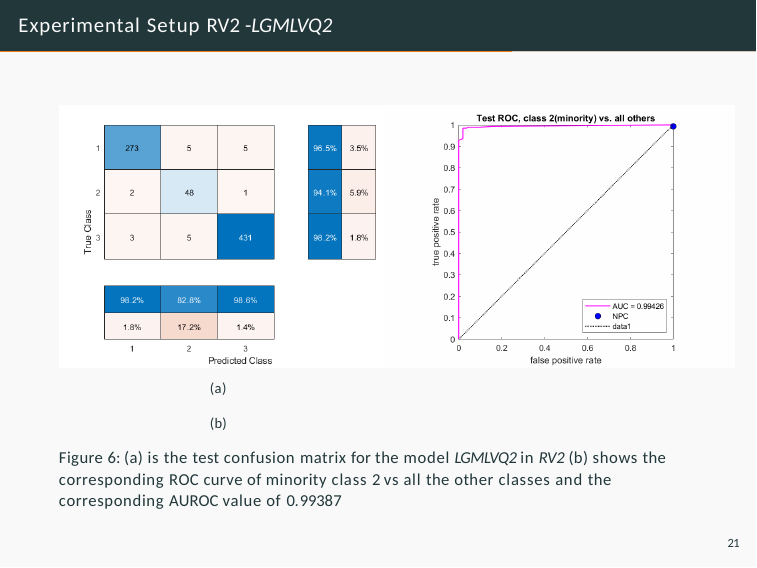

# Experimental Setup RV2 -LGMLVQ2

(a)	(b)
Figure 6: (a) is the test confusion matrix for the model LGMLVQ2 in RV2 (b) shows the  corresponding ROC curve of minority class 2 vs all the other classes and the  corresponding AUROC value of 0.99387
21